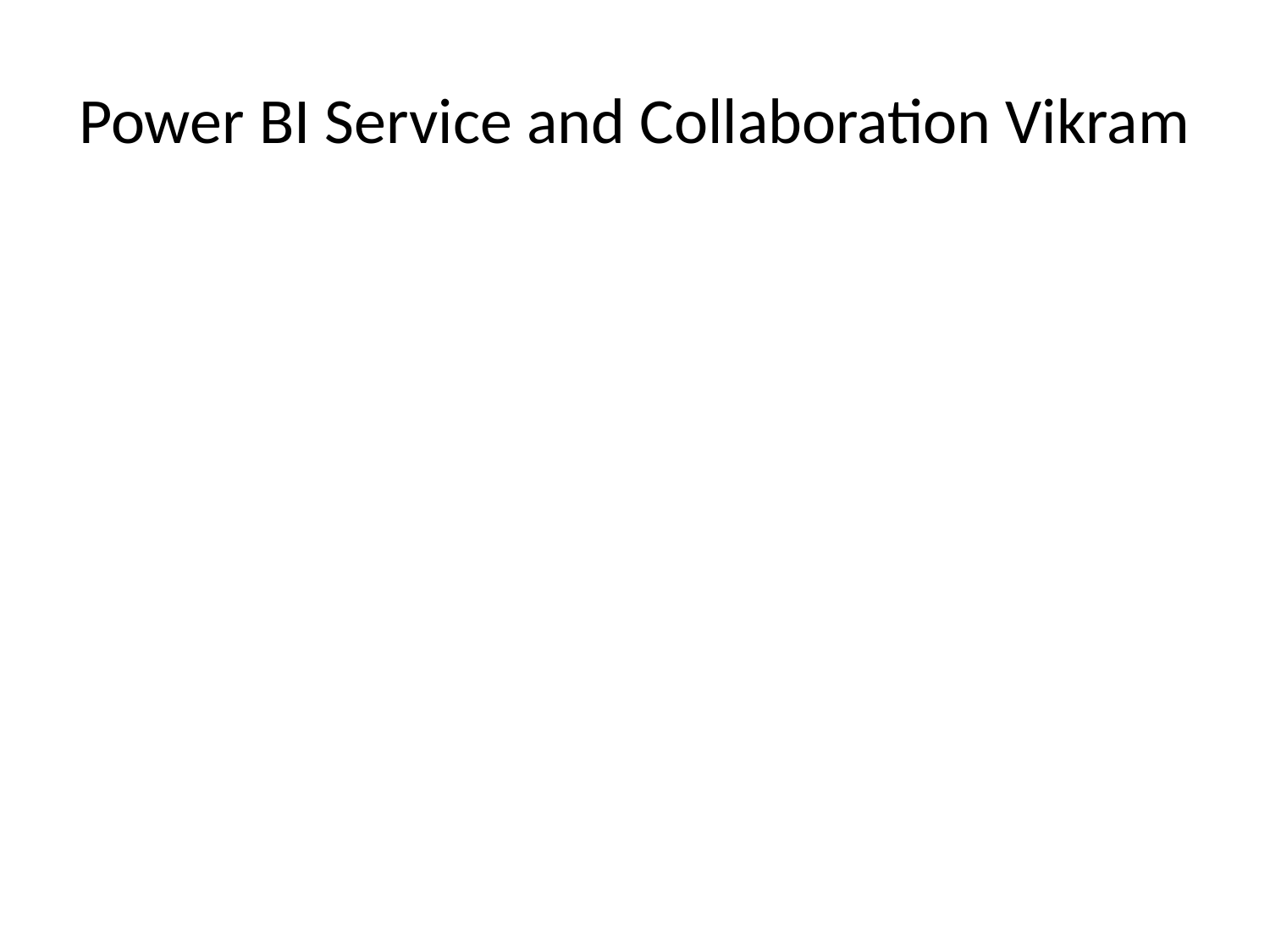

# Power BI Service and Collaboration Vikram